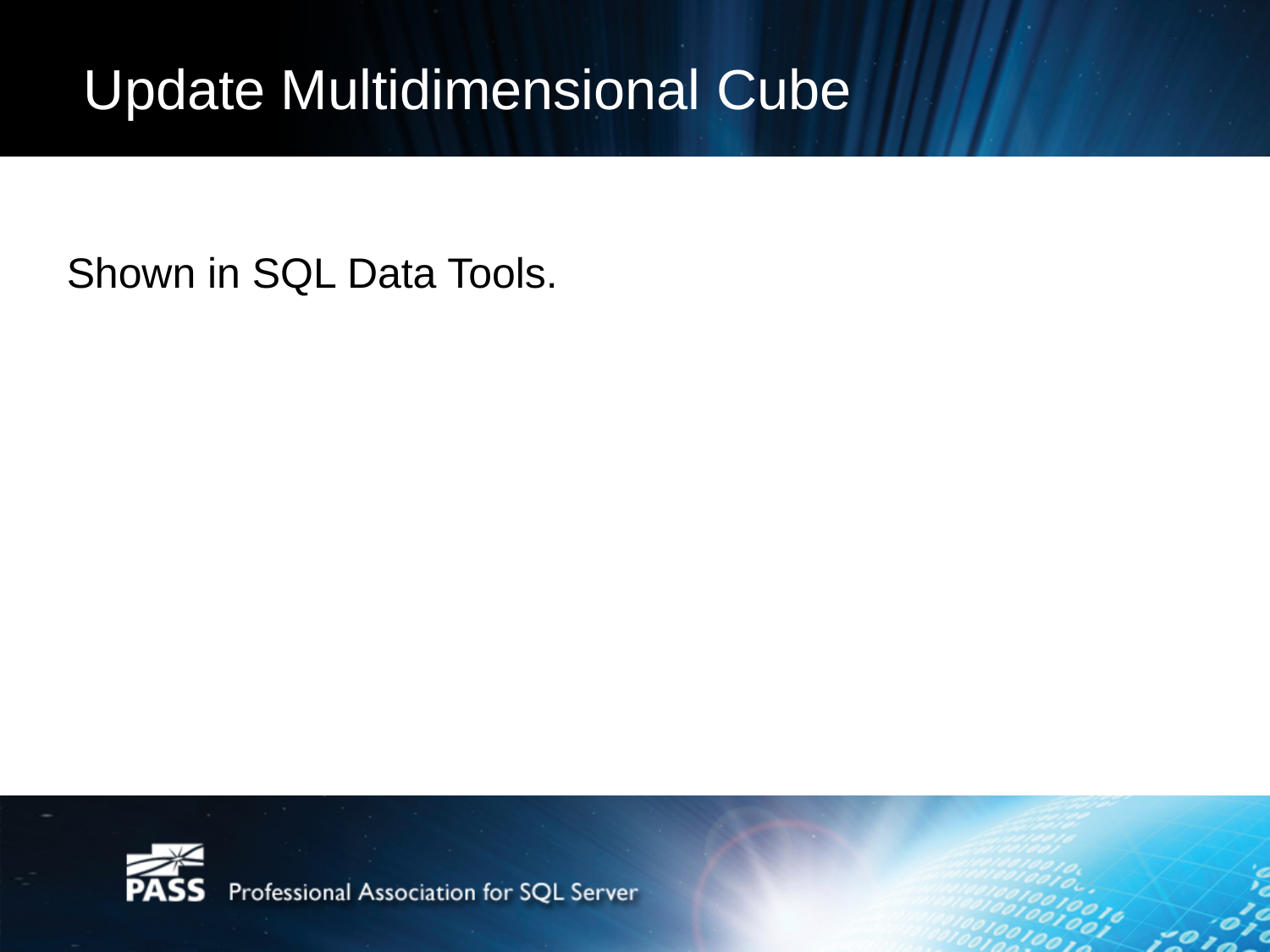

# Update Multidimensional Cube

Shown in SQL Data Tools.